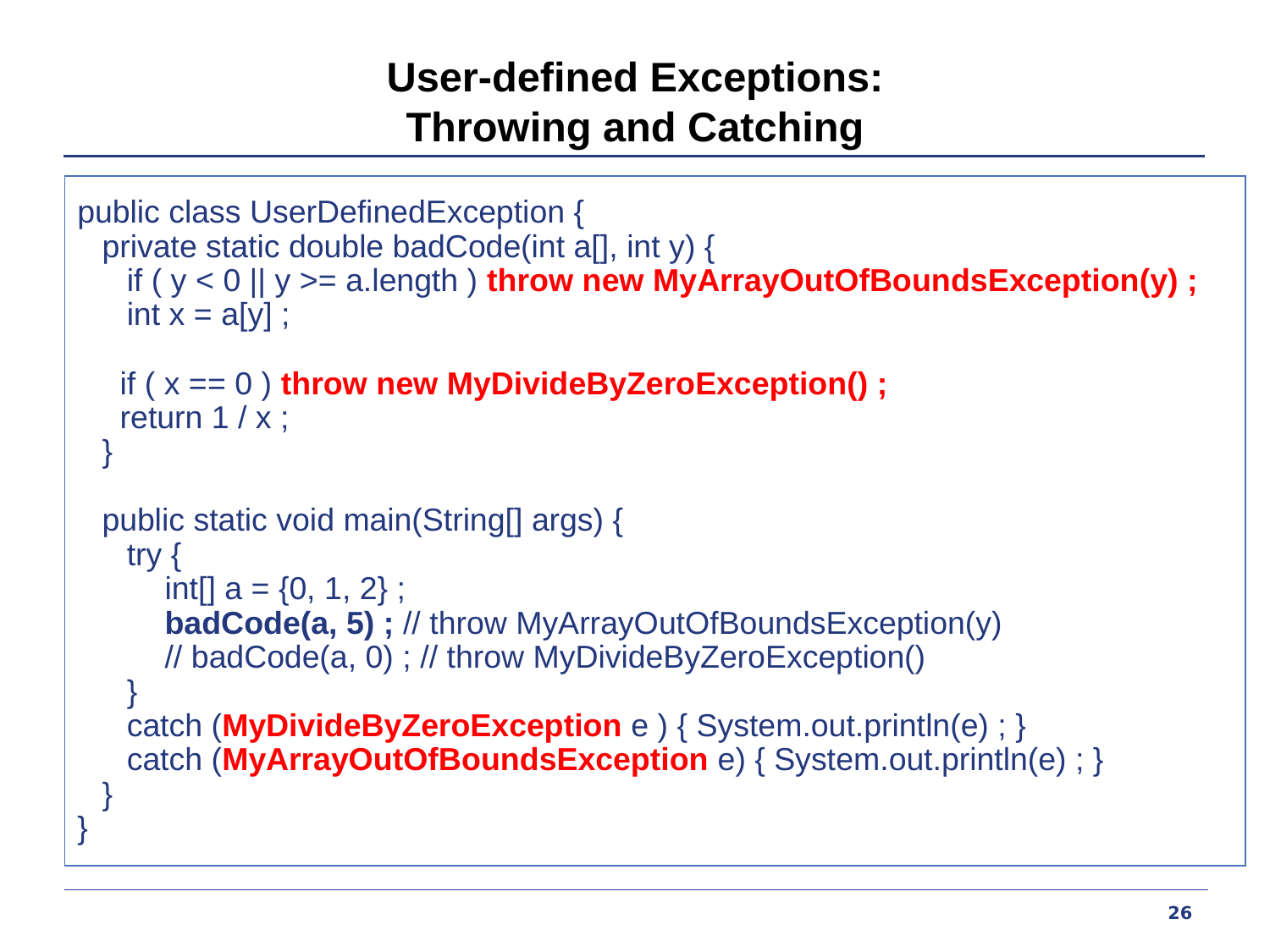

# User-defined Exceptions: Throwing and Catching
public class UserDefinedException {
	private static double badCode(int a[], int y) {
		if ( y < 0 || y >= a.length ) throw new MyArrayOutOfBoundsException(y) ;
		int x = a[y] ;

	  if ( x == 0 ) throw new MyDivideByZeroException() ;
	  return 1 / x ;
	}

	public static void main(String[] args) {
		try {
			int[] a = {0, 1, 2} ;
			badCode(a, 5) ; // throw MyArrayOutOfBoundsException(y)
			// badCode(a, 0) ; // throw MyDivideByZeroException()
		}
		catch (MyDivideByZeroException e ) { System.out.println(e) ; }
		catch (MyArrayOutOfBoundsException e) { System.out.println(e) ; }
	}
}
26